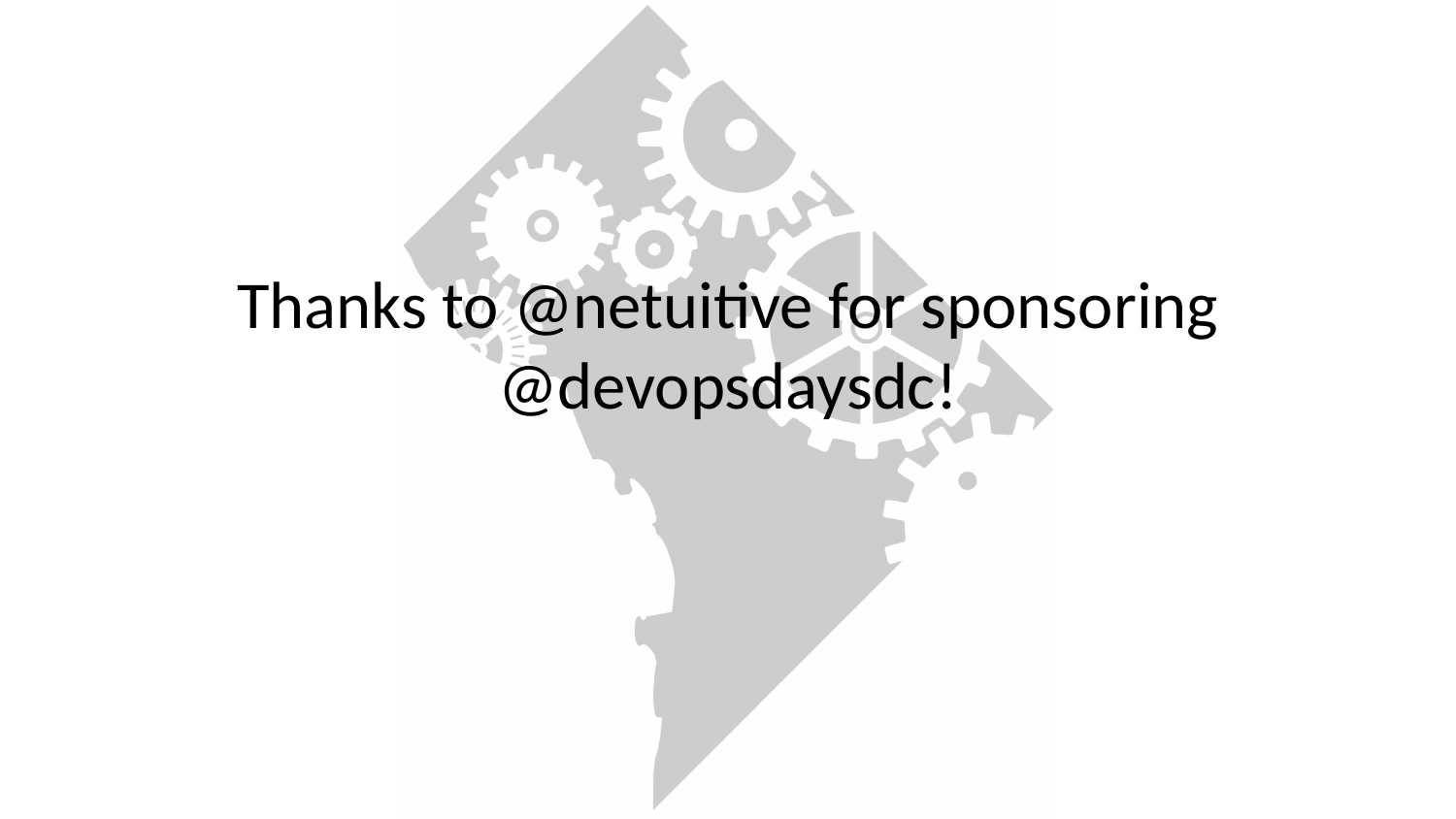

# Thanks to @netuitive for sponsoring @devopsdaysdc!